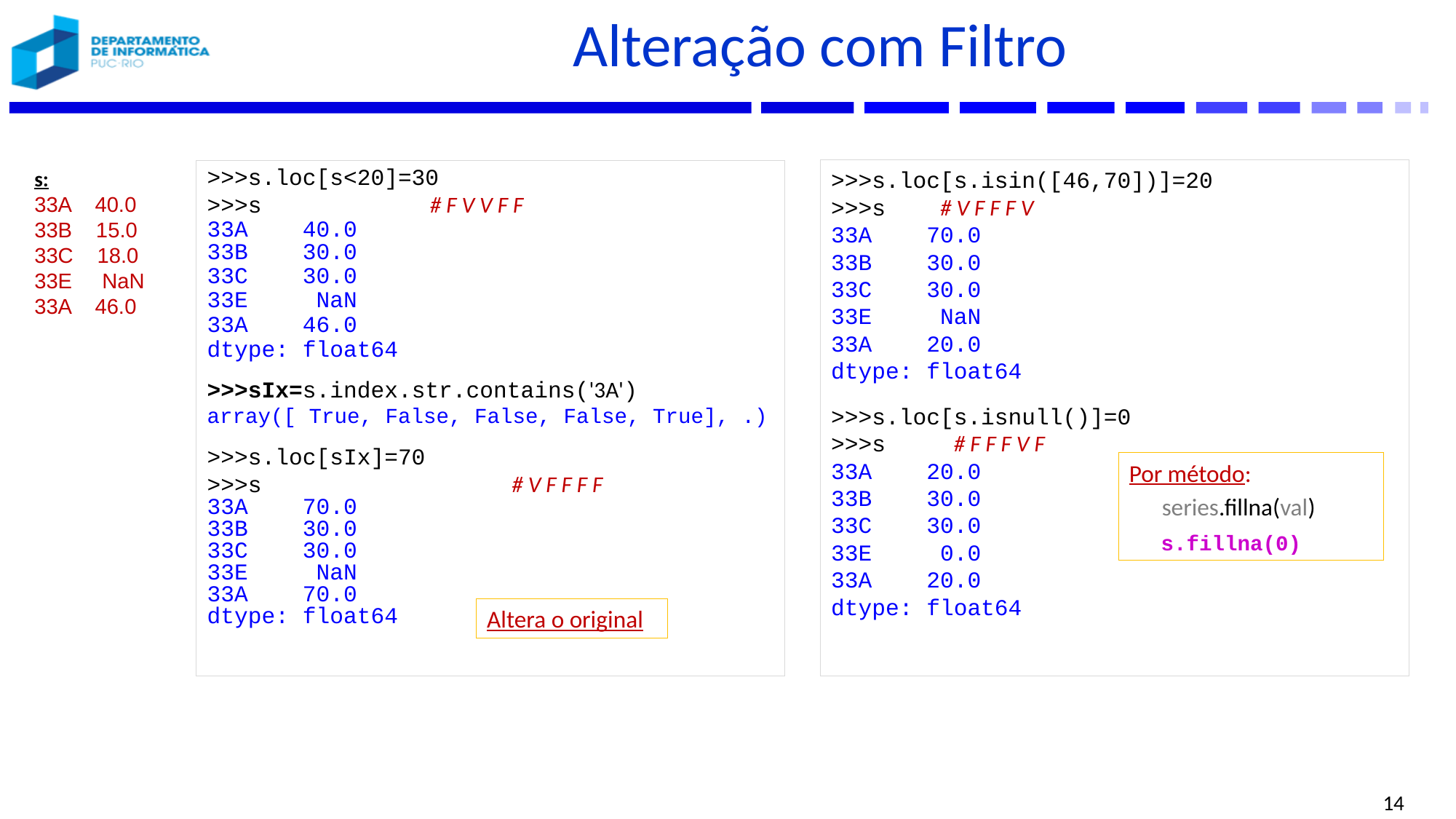

# Alteração com Filtro
s:
33A    40.0
33B    15.0
33C    18.0
33E     NaN
33A    46.0

>>>s.loc[s.isin([46,70])]=20
>>>s	# V F F F V
33A    70.0
33B    30.0
33C    30.0
33E     NaN
33A    20.0
dtype: float64
>>>s.loc[s.isnull()]=0
>>>s	 # F F F V F
33A    20.0
33B    30.0
33C    30.0
33E     0.0
33A    20.0
dtype: float64

>>>s.loc[s<20]=30
>>>s	   # F V V F F
33A    40.0
33B    30.0
33C    30.0
33E     NaN
33A    46.0
dtype: float64
>>>sIx=s.index.str.contains('3A')
array([ True, False, False, False, True], .)
>>>s.loc[sIx]=70
>>>s		 # V F F F F
33A    70.0
33B    30.0
33C    30.0
33E     NaN
33A    70.0
dtype: float64

Por método:
series.fillna(val)
s.fillna(0)
Altera o original
14